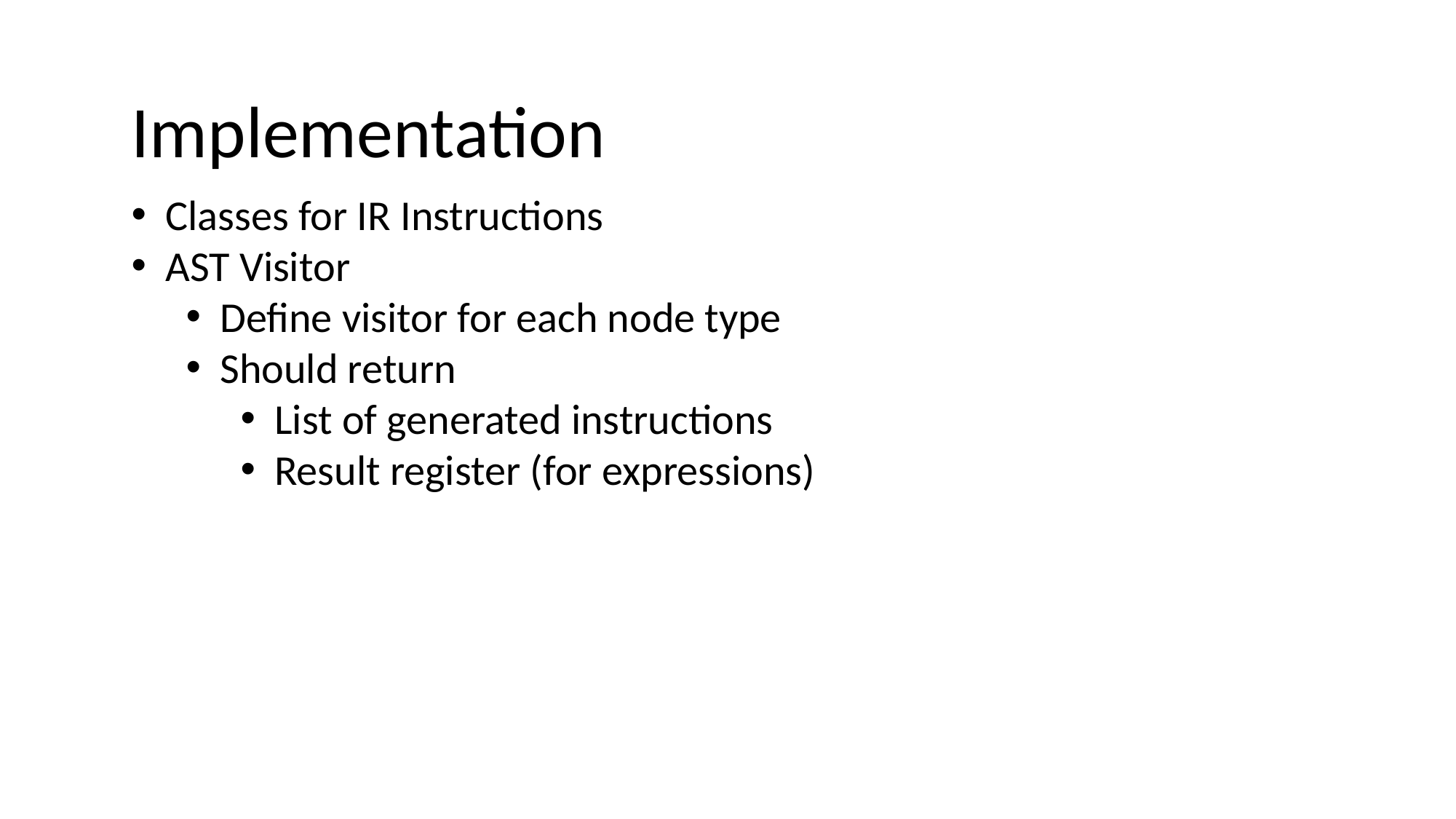

Implementation
Classes for IR Instructions
AST Visitor
Define visitor for each node type
Should return
List of generated instructions
Result register (for expressions)